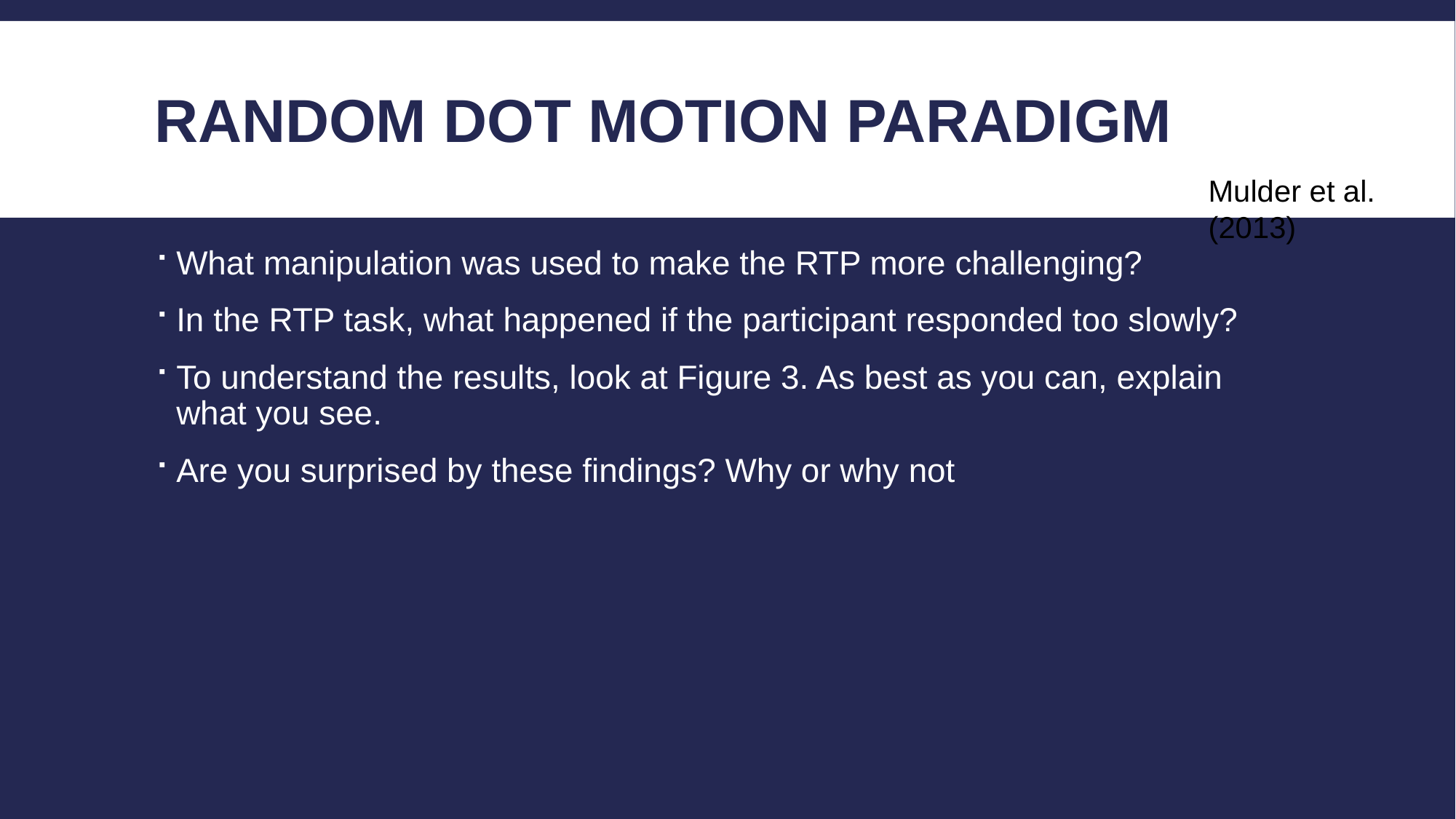

# Random dot motion paradigm
Mulder et al. (2013)
What manipulation was used to make the RTP more challenging?
In the RTP task, what happened if the participant responded too slowly?
To understand the results, look at Figure 3. As best as you can, explain what you see.
Are you surprised by these findings? Why or why not